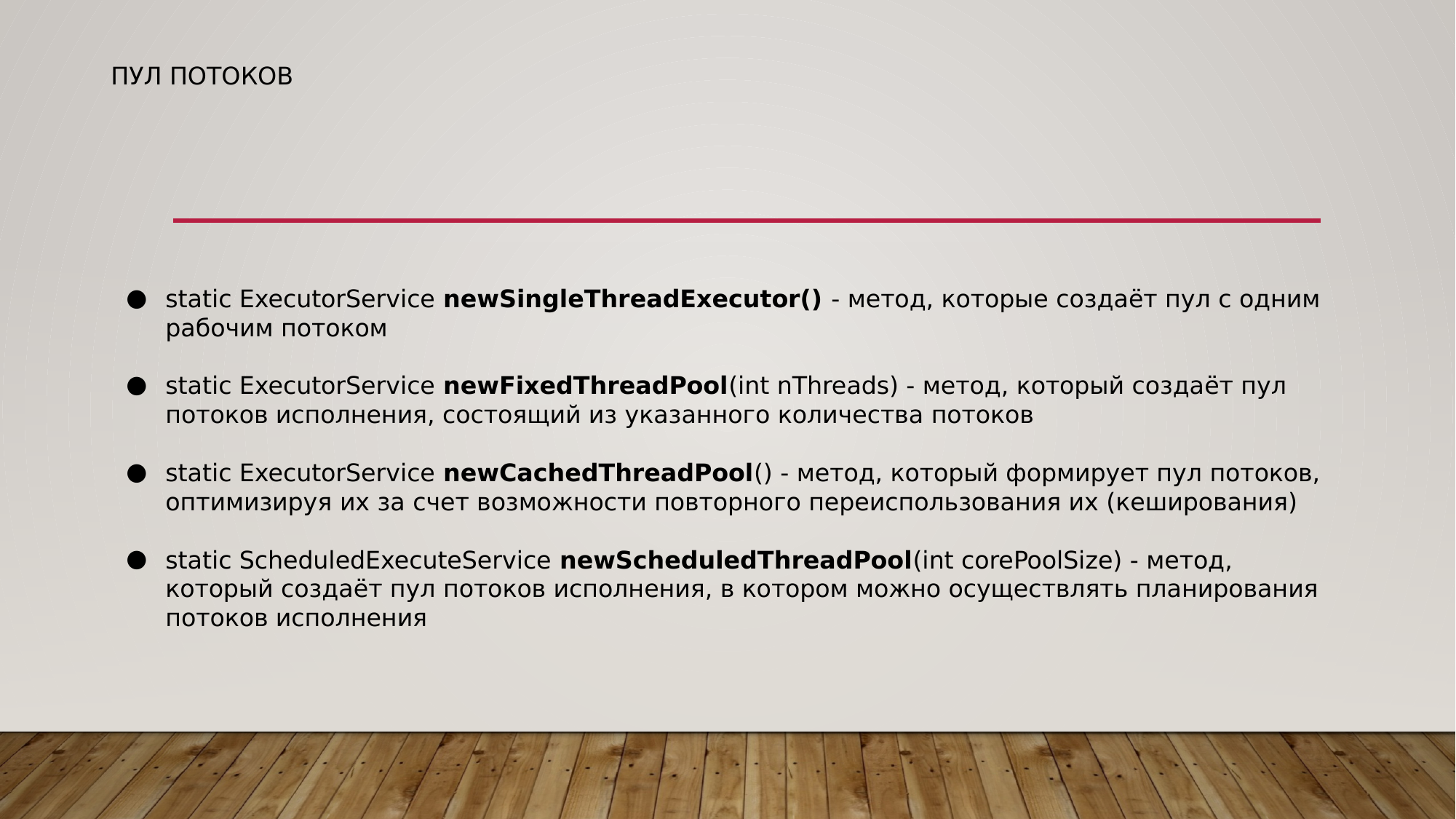

# Пул потоков

static ExecutorService newSingleThreadExecutor() - метод, которые создаёт пул с одним рабочим потоком

static ExecutorService newFixedThreadPool(int nThreads) - метод, который создаёт пул потоков исполнения, состоящий из указанного количества потоков

static ExecutorService newCachedThreadPool() - метод, который формирует пул потоков, оптимизируя их за счет возможности повторного переиспользования их (кеширования)

static ScheduledExecuteService newScheduledThreadPool(int corePoolSize) - метод, который создаёт пул потоков исполнения, в котором можно осуществлять планирования потоков исполнения